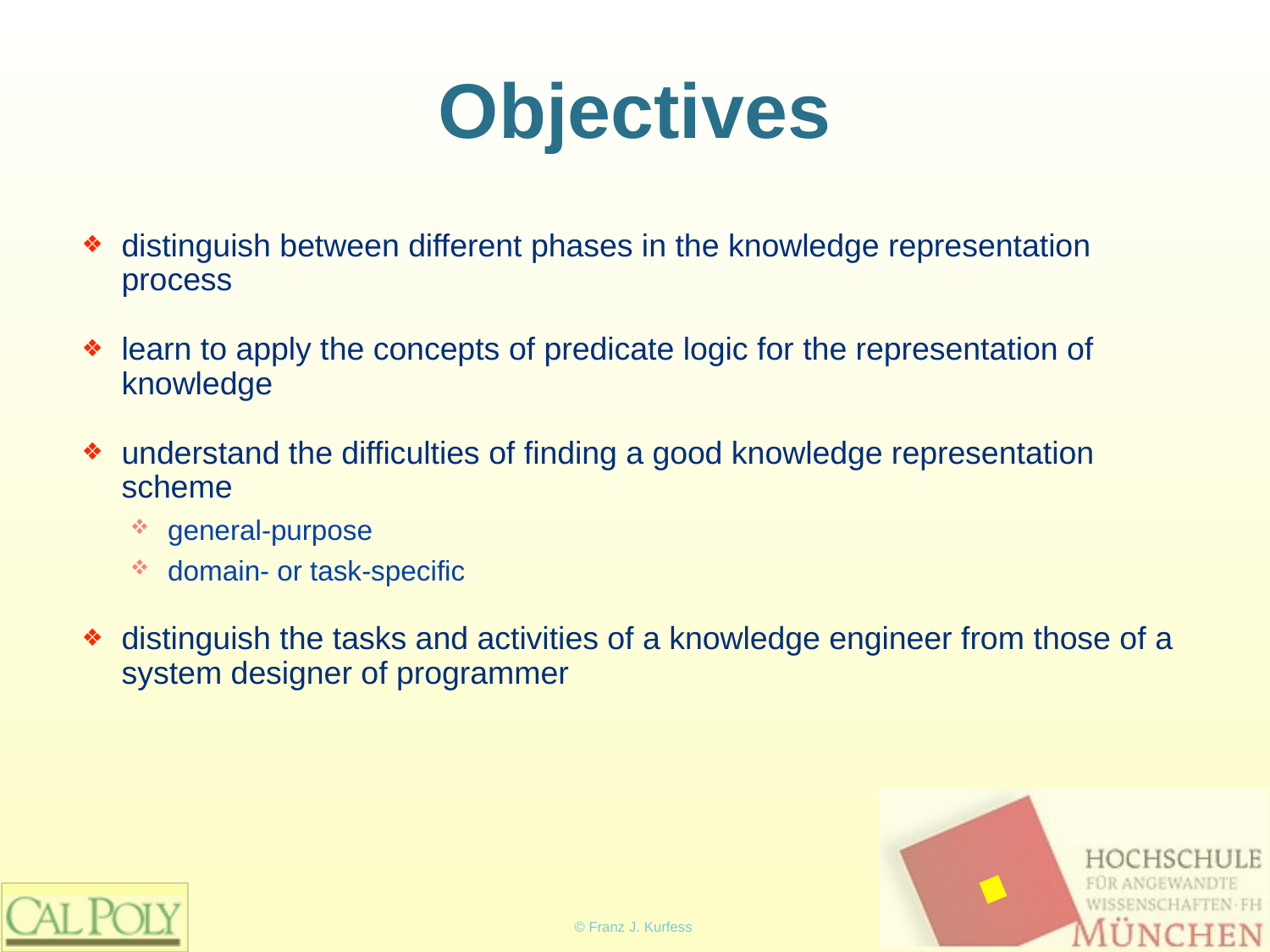

# Objectives
distinguish between different phases in the knowledge representation process
learn to apply the concepts of predicate logic for the representation of knowledge
understand the difficulties of finding a good knowledge representation scheme
general-purpose
domain- or task-specific
distinguish the tasks and activities of a knowledge engineer from those of a system designer of programmer
11